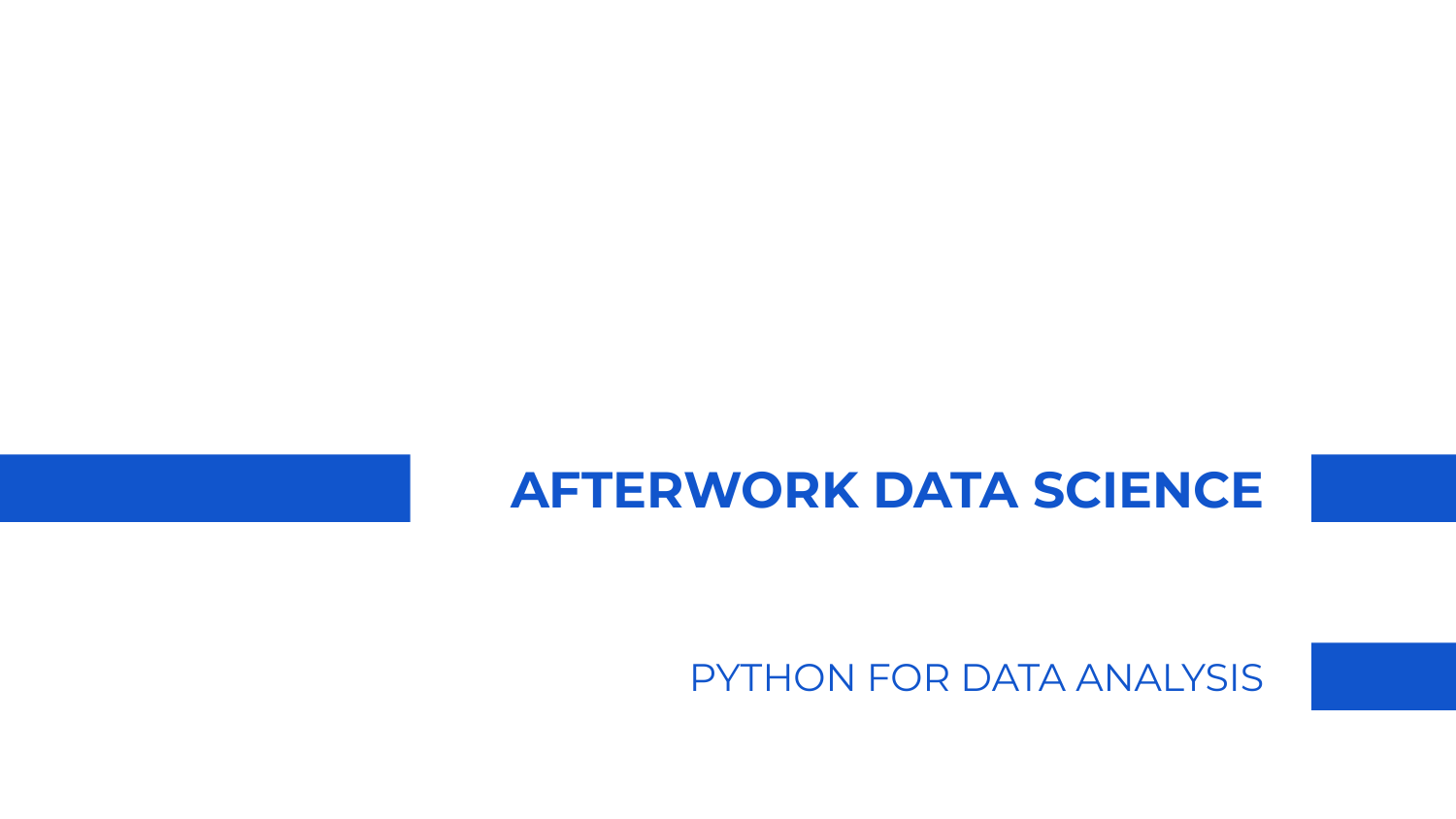

AFTERWORK DATA SCIENCE

PYTHON FOR DATA ANALYSIS